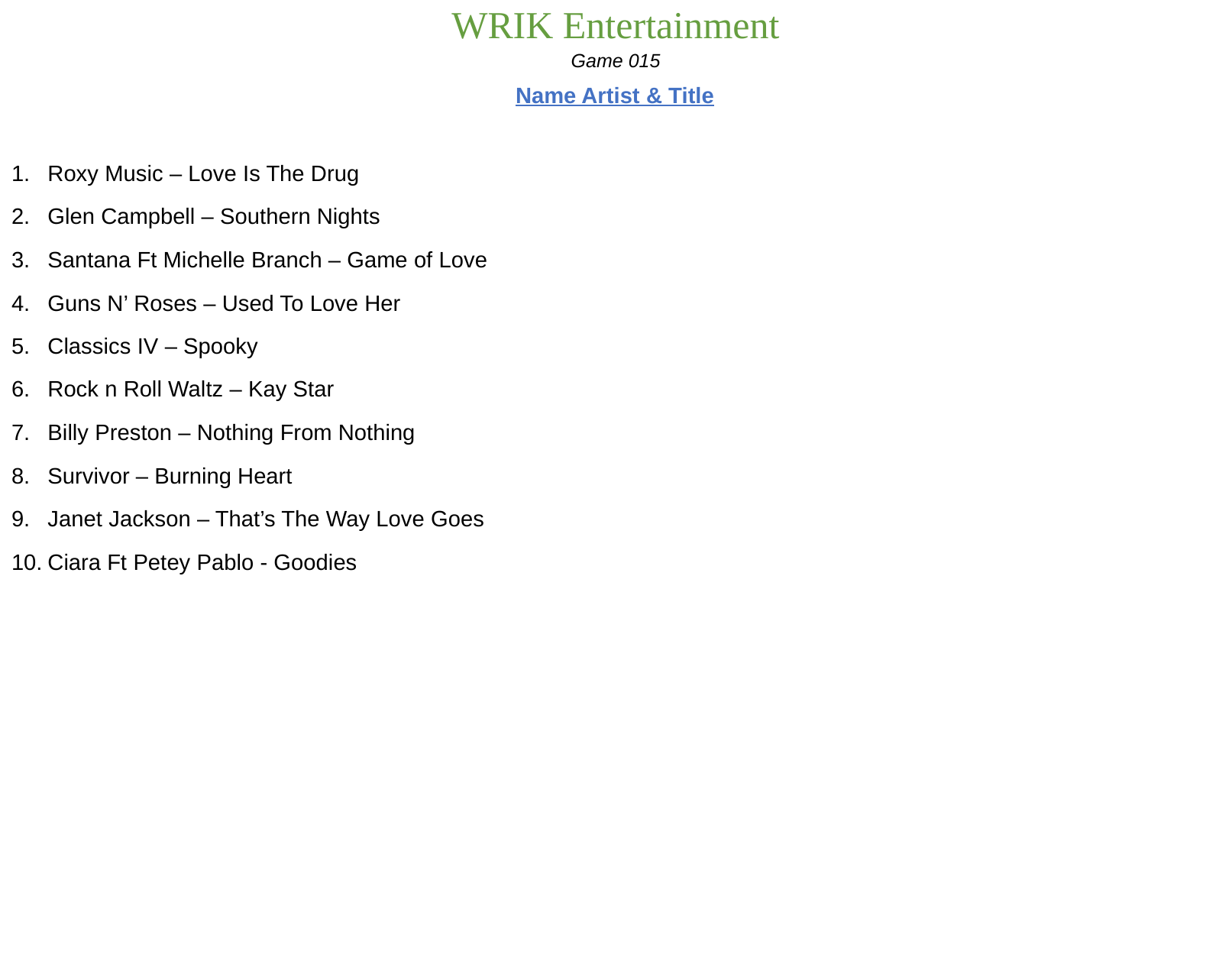

Game 015
# Name Artist & Title
Roxy Music – Love Is The Drug
Glen Campbell – Southern Nights
Santana Ft Michelle Branch – Game of Love
Guns N’ Roses – Used To Love Her
Classics IV – Spooky
Rock n Roll Waltz – Kay Star
Billy Preston – Nothing From Nothing
Survivor – Burning Heart
Janet Jackson – That’s The Way Love Goes
Ciara Ft Petey Pablo - Goodies